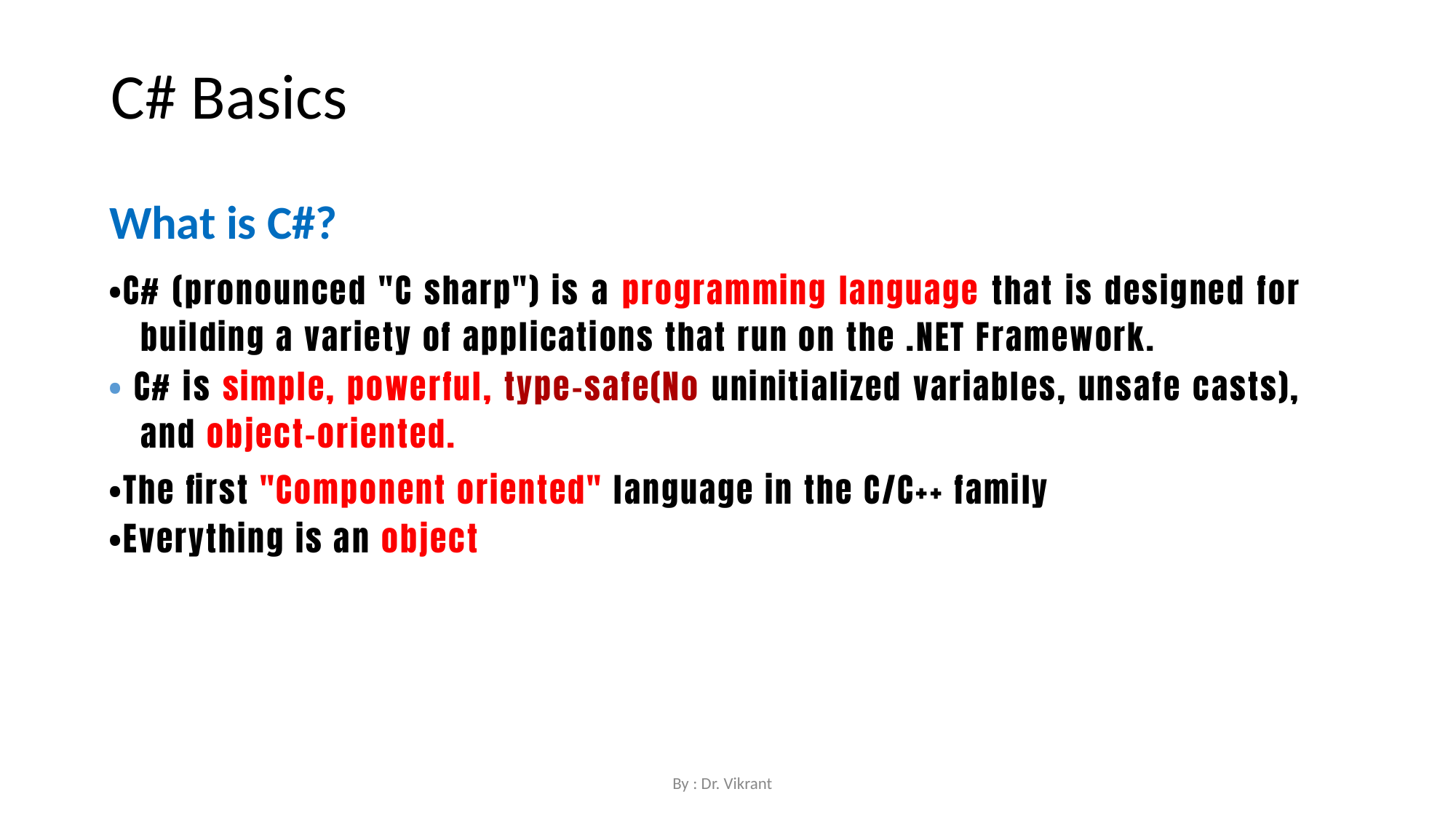

C# Basics
What is C#?
•C# (pronounced "C sharp") is a programming language that is designed for building a variety of applications that run on the .NET Framework.
• C# is simple, powerful, type-safe(No uninitialized variables, unsafe casts), and object-oriented.
•The first "Component oriented" language in the C/C++ family
•Everything is an object
By : Dr. Vikrant